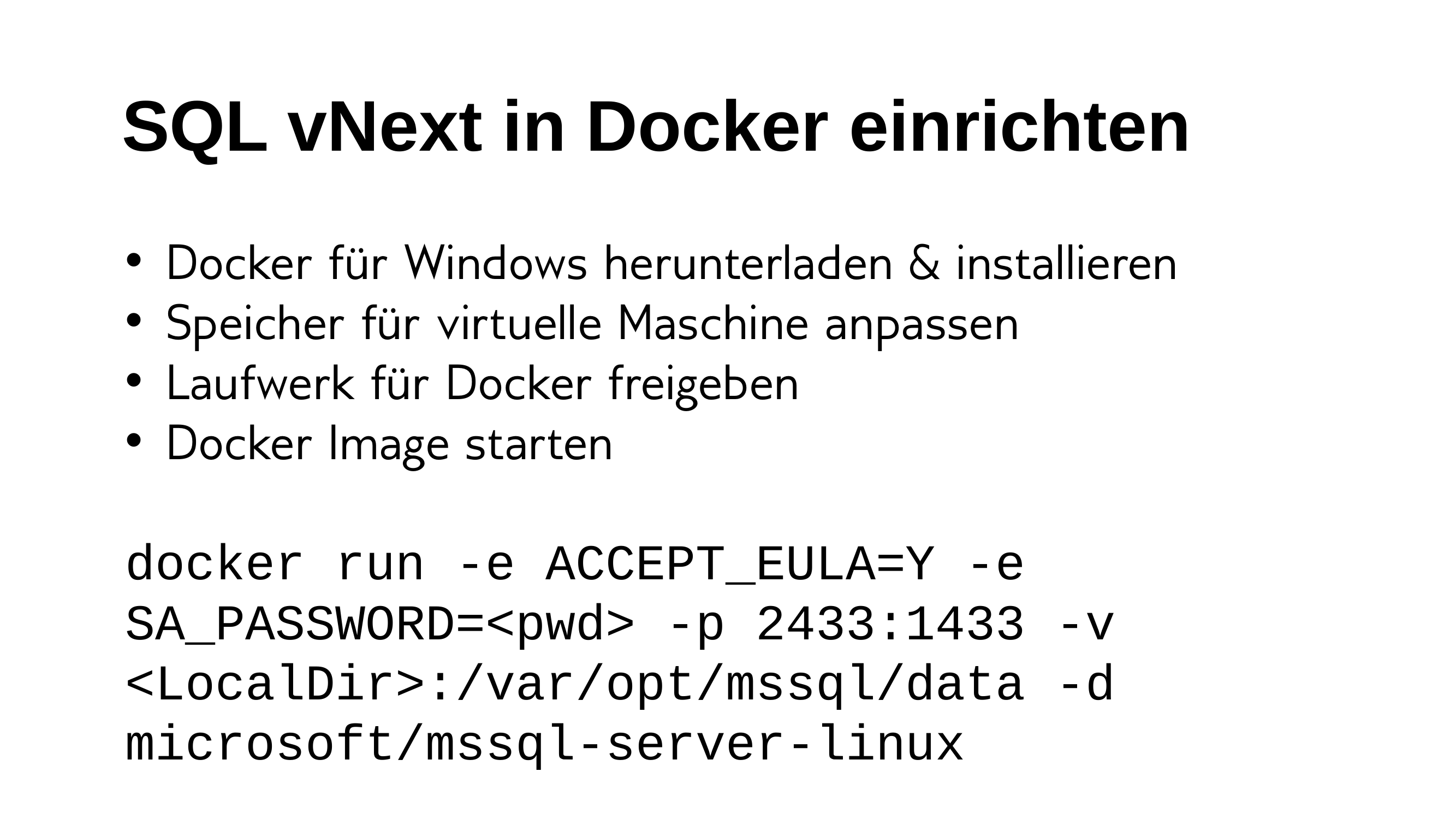

# SQL vNext in Docker einrichten
Docker für Windows herunterladen & installieren
Speicher für virtuelle Maschine anpassen
Laufwerk für Docker freigeben
Docker Image starten

docker run -e ACCEPT_EULA=Y -e SA_PASSWORD=<pwd> -p 2433:1433 -v <LocalDir>:/var/opt/mssql/data -d microsoft/mssql-server-linux